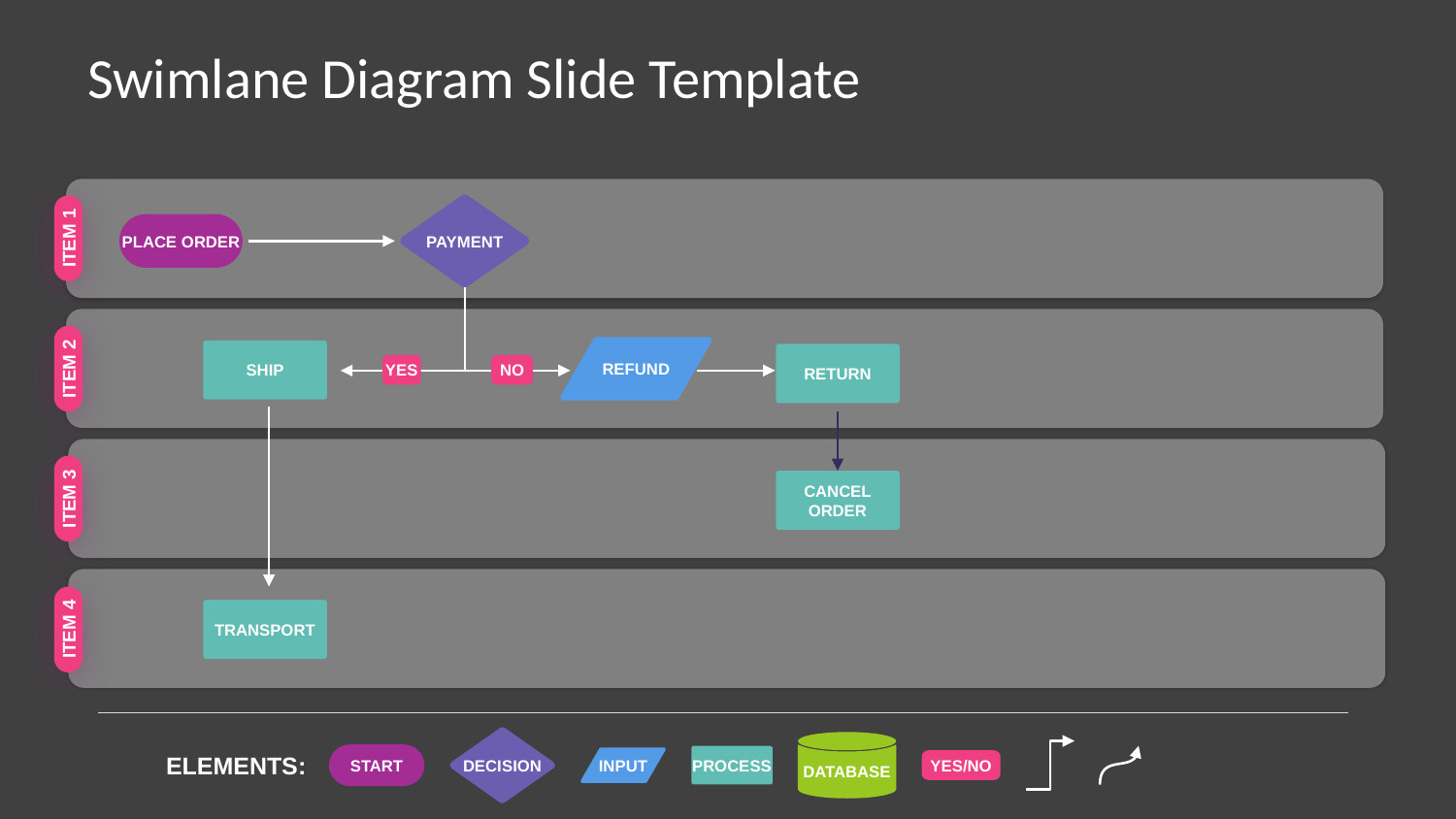

# Swimlane Diagram Slide Template

PAYMENT
PLACE ORDER
ITEM 1

REFUND
SHIP
RETURN
ITEM 2
YES
NO

CANCEL
ORDER
ITEM 3

TRANSPORT
ITEM 4
DECISION

DATABASE
START
PROCESS
INPUT
YES/NO
ELEMENTS: